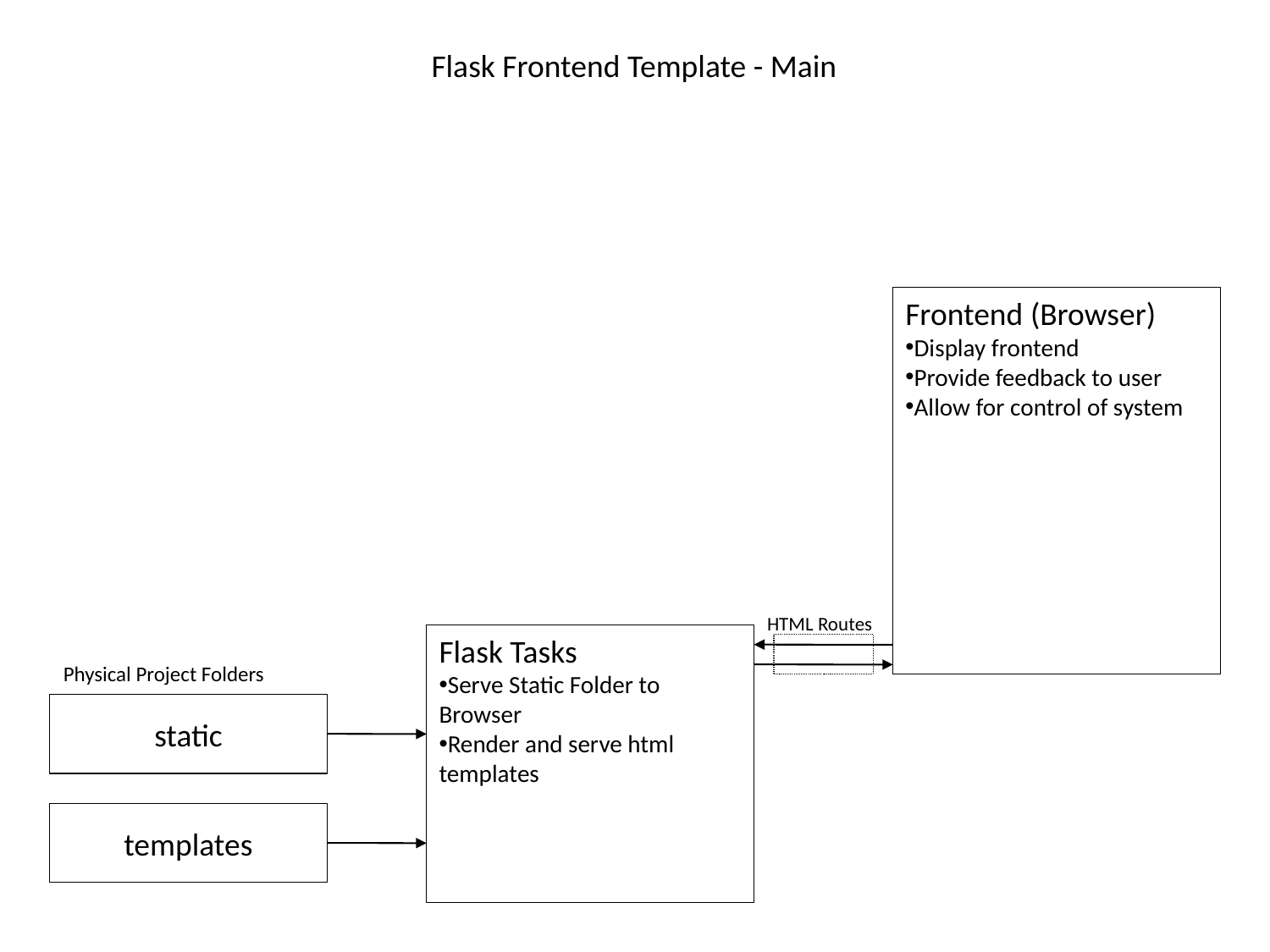

Flask Frontend Template - Main
Frontend (Browser)
Display frontend
Provide feedback to user
Allow for control of system
HTML Routes
Flask Tasks
Serve Static Folder to Browser
Render and serve html templates

Physical Project Folders
static
templates